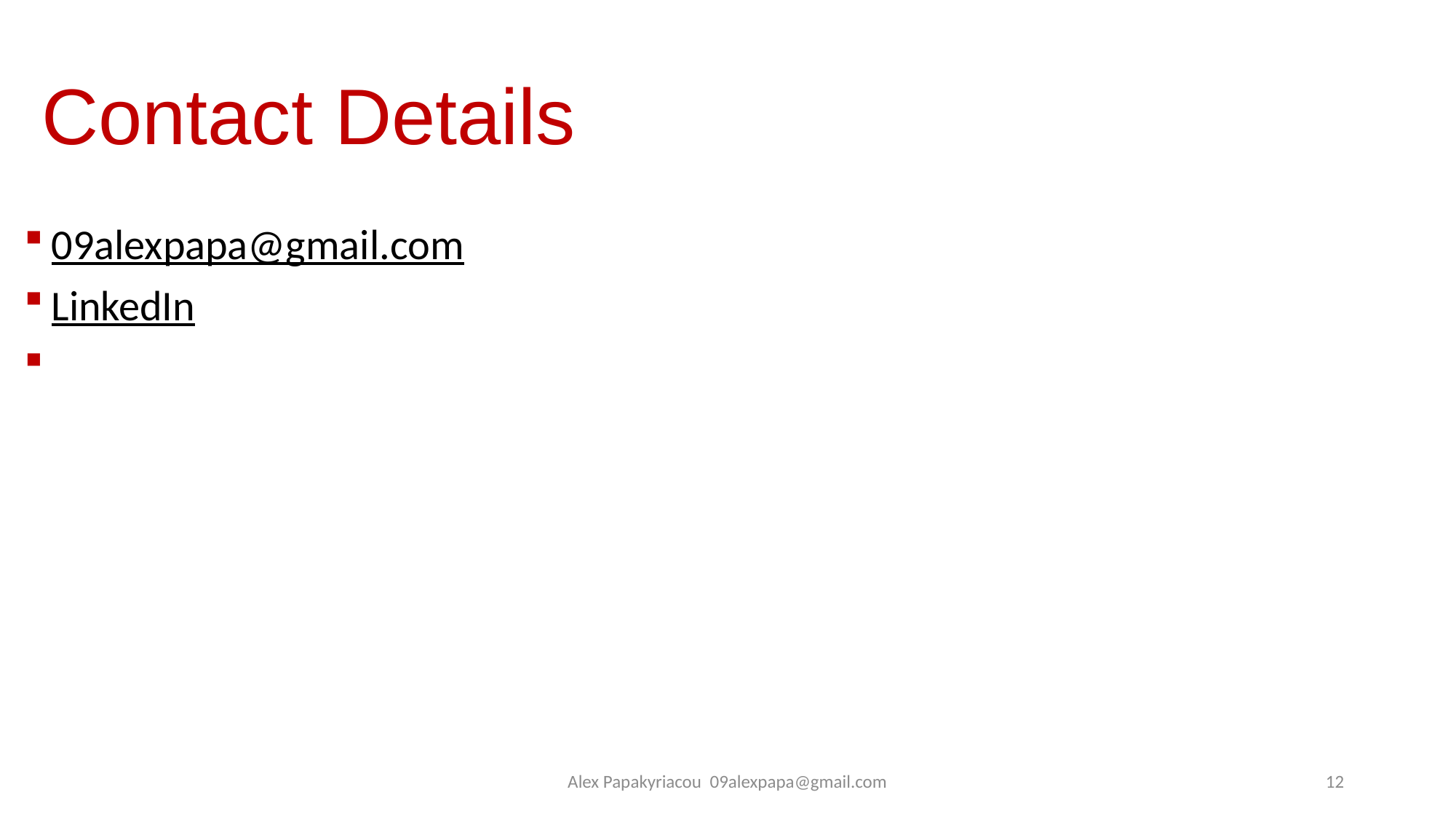

# Contact Details
09alexpapa@gmail.com
LinkedIn

Alex Papakyriacou  09alexpapa@gmail.com
12